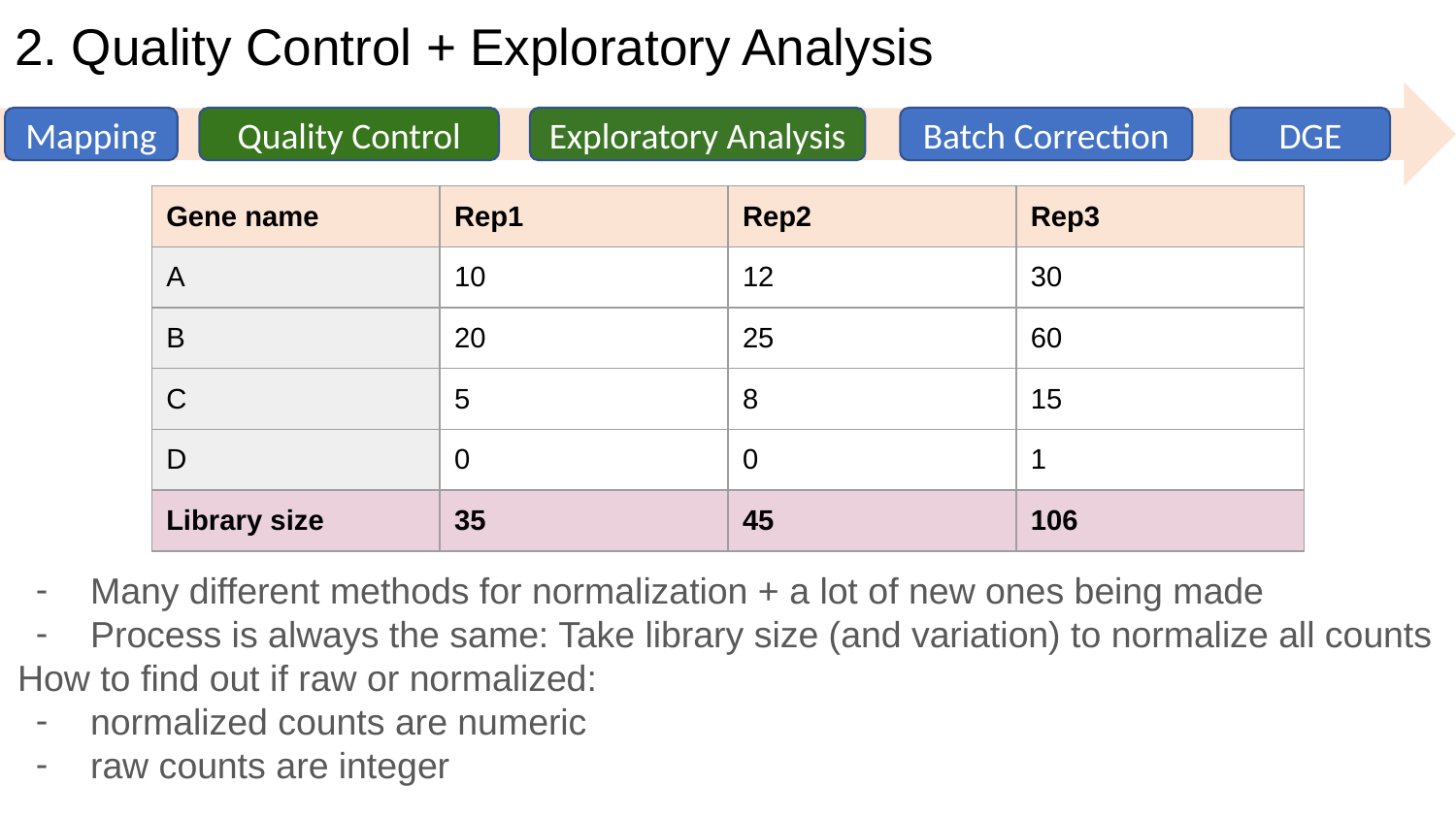

# 2. Quality Control + Exploratory Analysis

Mapping
Quality Control
Exploratory Analysis
Batch Correction
DGE
| Gene name | Rep1 | Rep2 | Rep3 |
| --- | --- | --- | --- |
| A | 10 | 12 | 30 |
| B | 20 | 25 | 60 |
| C | 5 | 8 | 15 |
| D | 0 | 0 | 1 |
| Library size | 35 | 45 | 106 |
Many different methods for normalization + a lot of new ones being made
Process is always the same: Take library size (and variation) to normalize all counts
How to find out if raw or normalized:
normalized counts are numeric
raw counts are integer